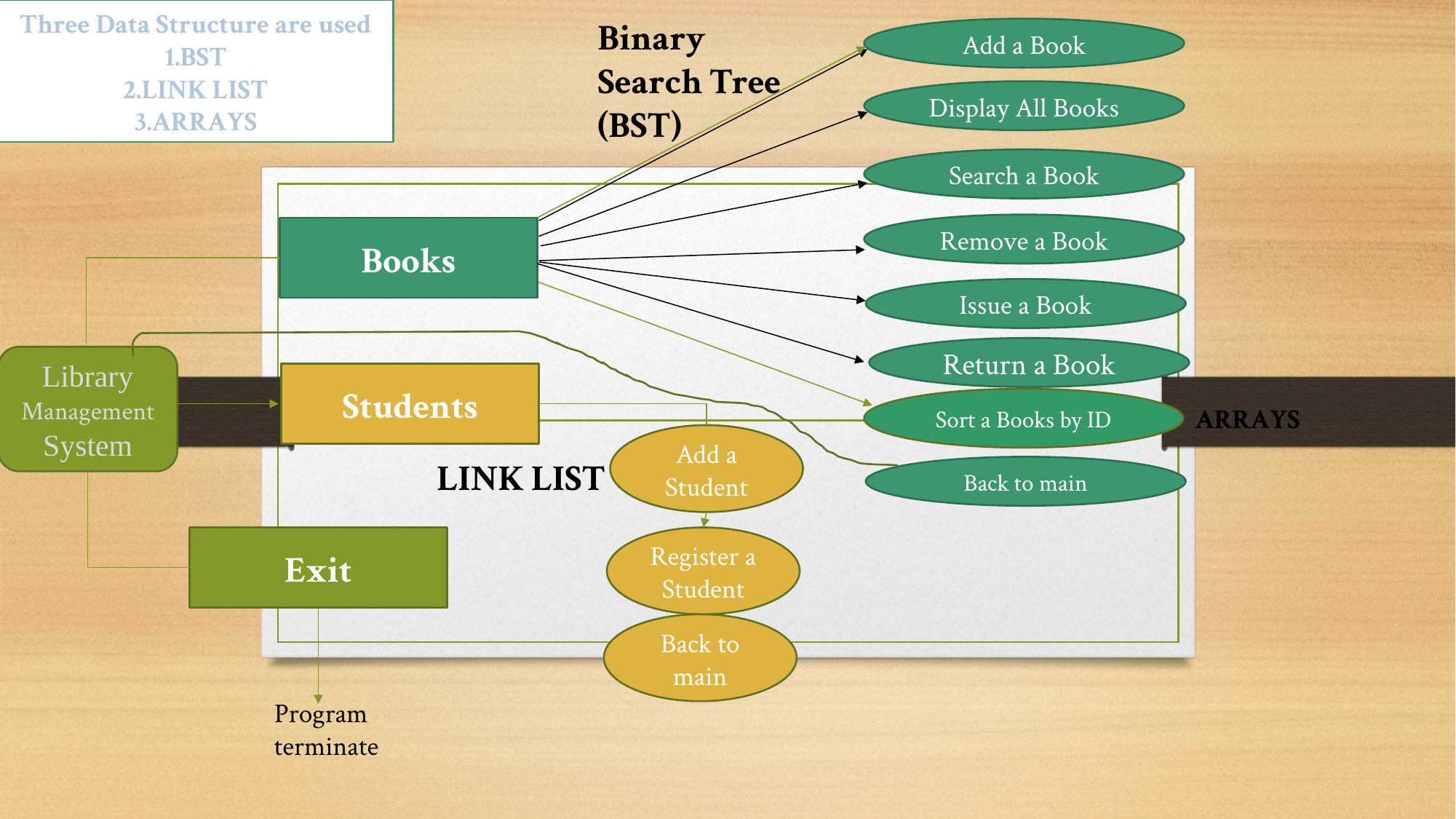

Three Data Structure are used
1.BST
2.LINK LIST
3.ARRAYS
Binary Search Tree (BST)
Add a Book
Display All Books
Search a Book
Remove a Book
Issue a Book
Return a Book
Back to main
Books

Library Management System
Students
Sort a Books by ID
ARRAYS
Add a Student
LINK LIST
Exit
Register a Student
Back to main
Program terminate